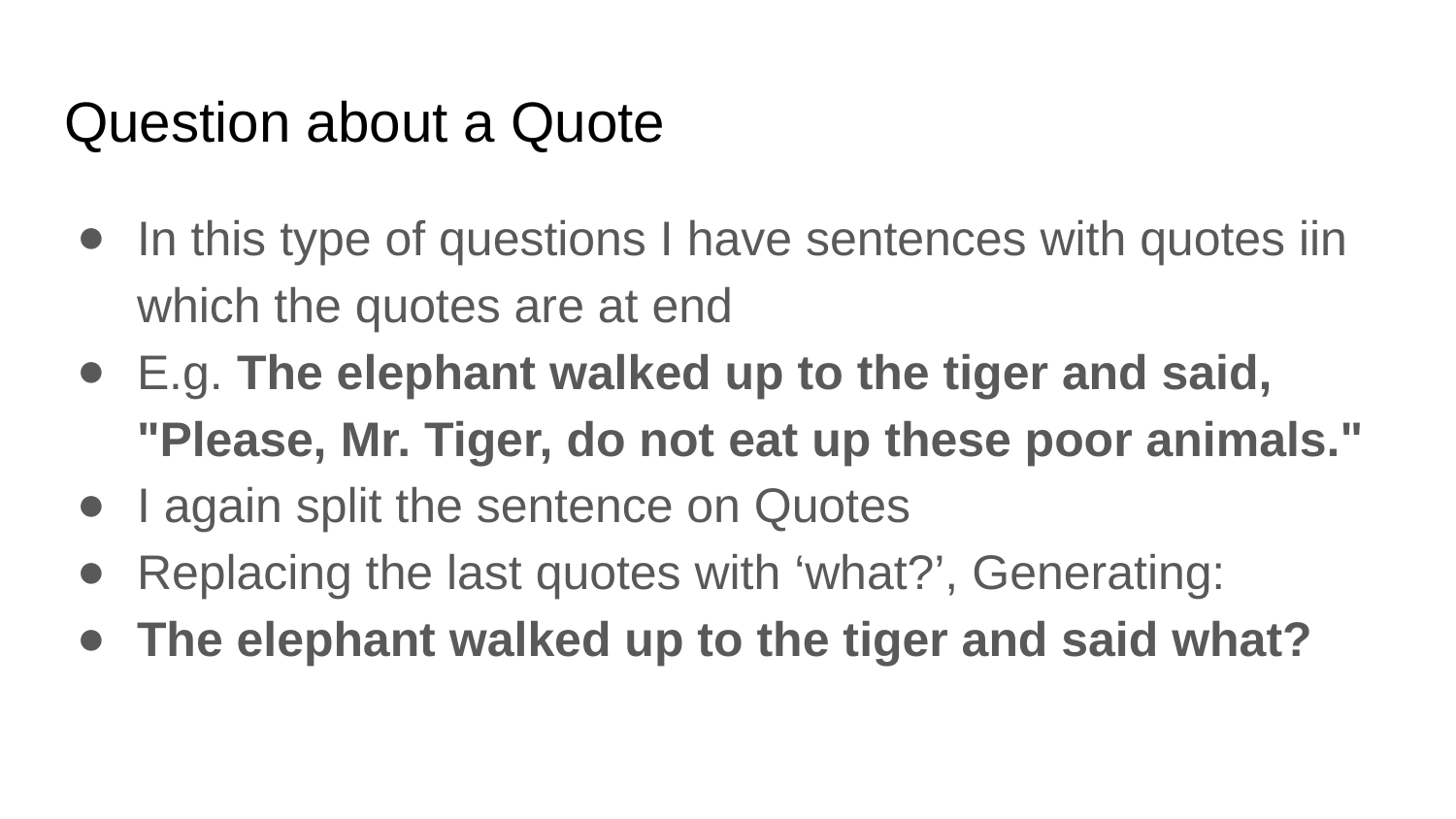

# Question about a Quote
In this type of questions I have sentences with quotes iin which the quotes are at end
E.g. The elephant walked up to the tiger and said, "Please, Mr. Tiger, do not eat up these poor animals."
I again split the sentence on Quotes
Replacing the last quotes with ‘what?’, Generating:
The elephant walked up to the tiger and said what?